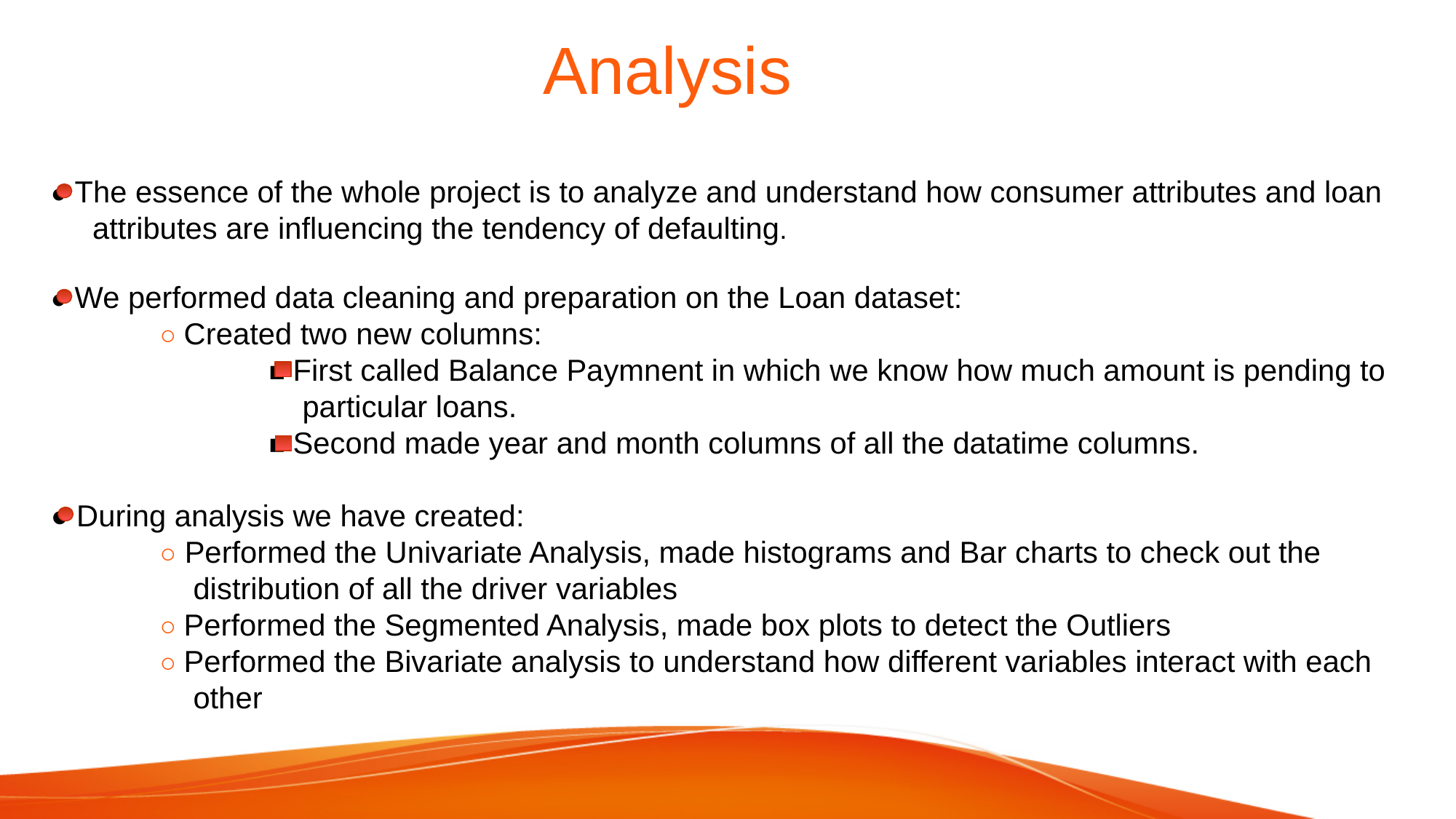

Analysis
● The essence of the whole project is to analyze and understand how consumer attributes and loan
     attributes are influencing the tendency of defaulting.

● We performed data cleaning and preparation on the Loan dataset:
	○ Created two new columns:
		■ First called Balance Paymnent in which we know how much amount is pending to 		    particular loans.
		■ Second made year and month columns of all the datatime columns.

● During analysis we have created:
	○ Performed the Univariate Analysis, made histograms and Bar charts to check out the 		    distribution of all the driver variables
	○ Performed the Segmented Analysis, made box plots to detect the Outliers
	○ Performed the Bivariate analysis to understand how different variables interact with each 	    other